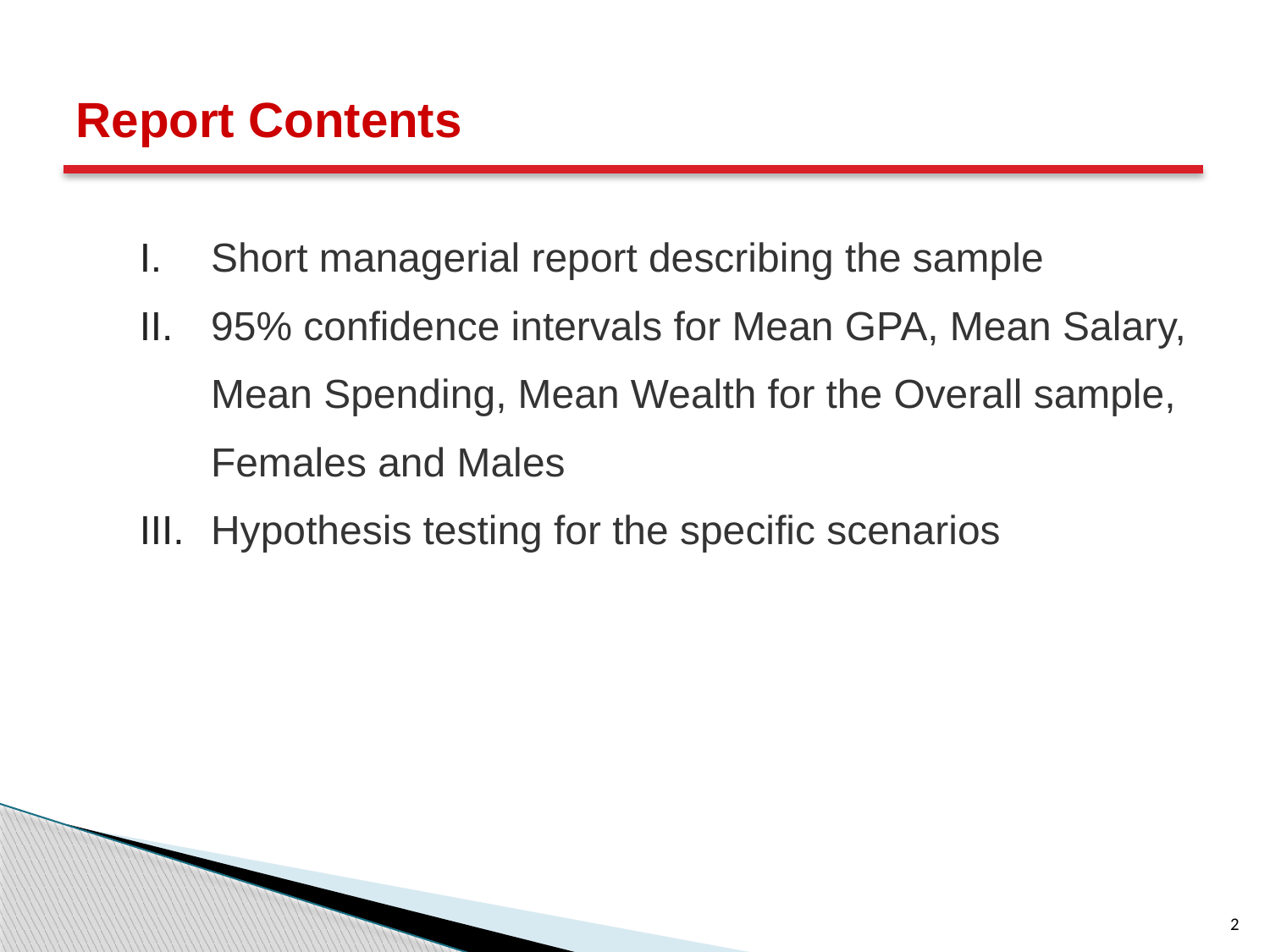

# Report Contents
Short managerial report describing the sample
95% confidence intervals for Mean GPA, Mean Salary, Mean Spending, Mean Wealth for the Overall sample, Females and Males
Hypothesis testing for the specific scenarios
2